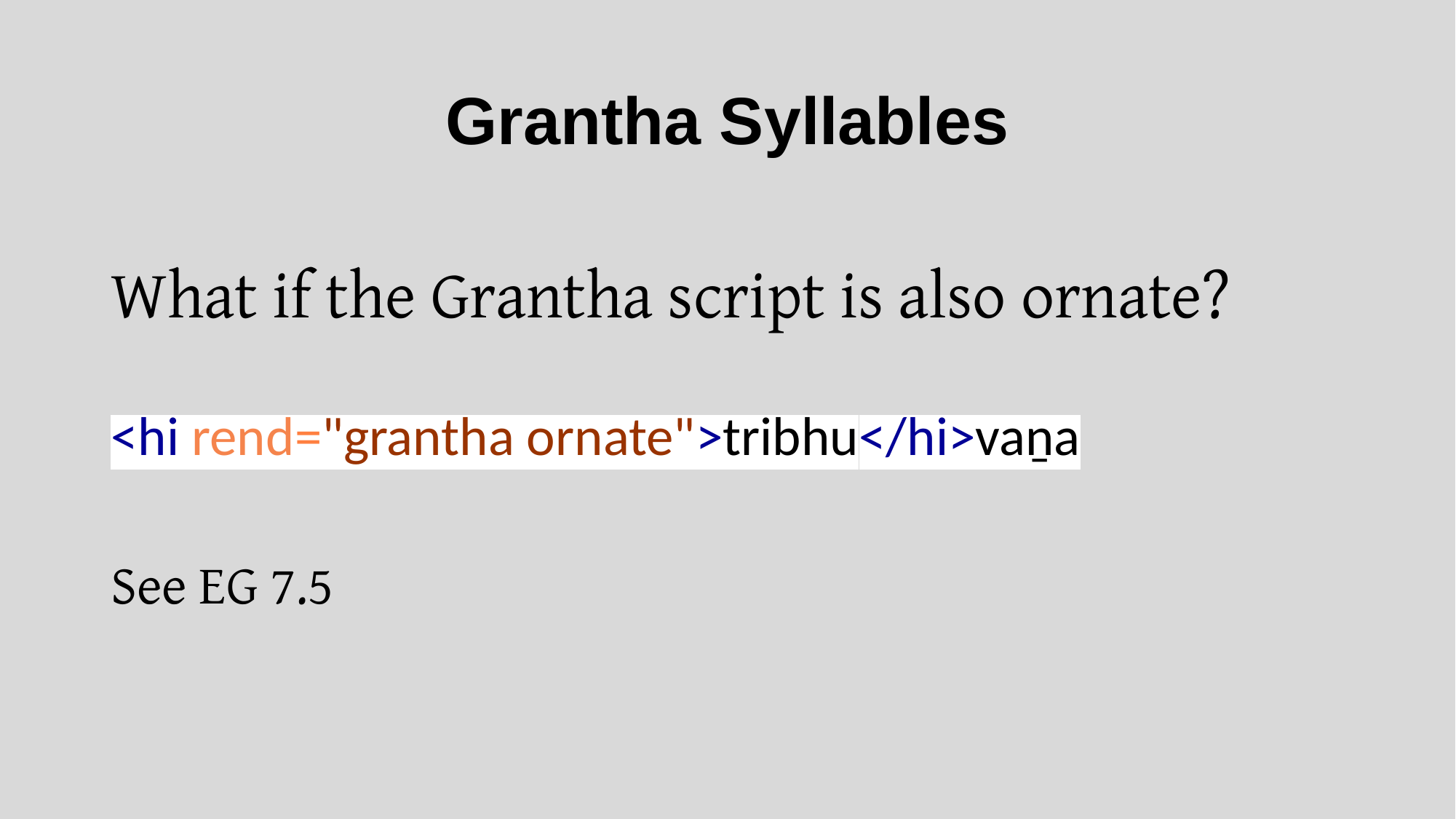

# Grantha Syllables
What if the Grantha script is also ornate?

<hi rend="grantha ornate">tribhu</hi>vaṉa

See EG 7.5